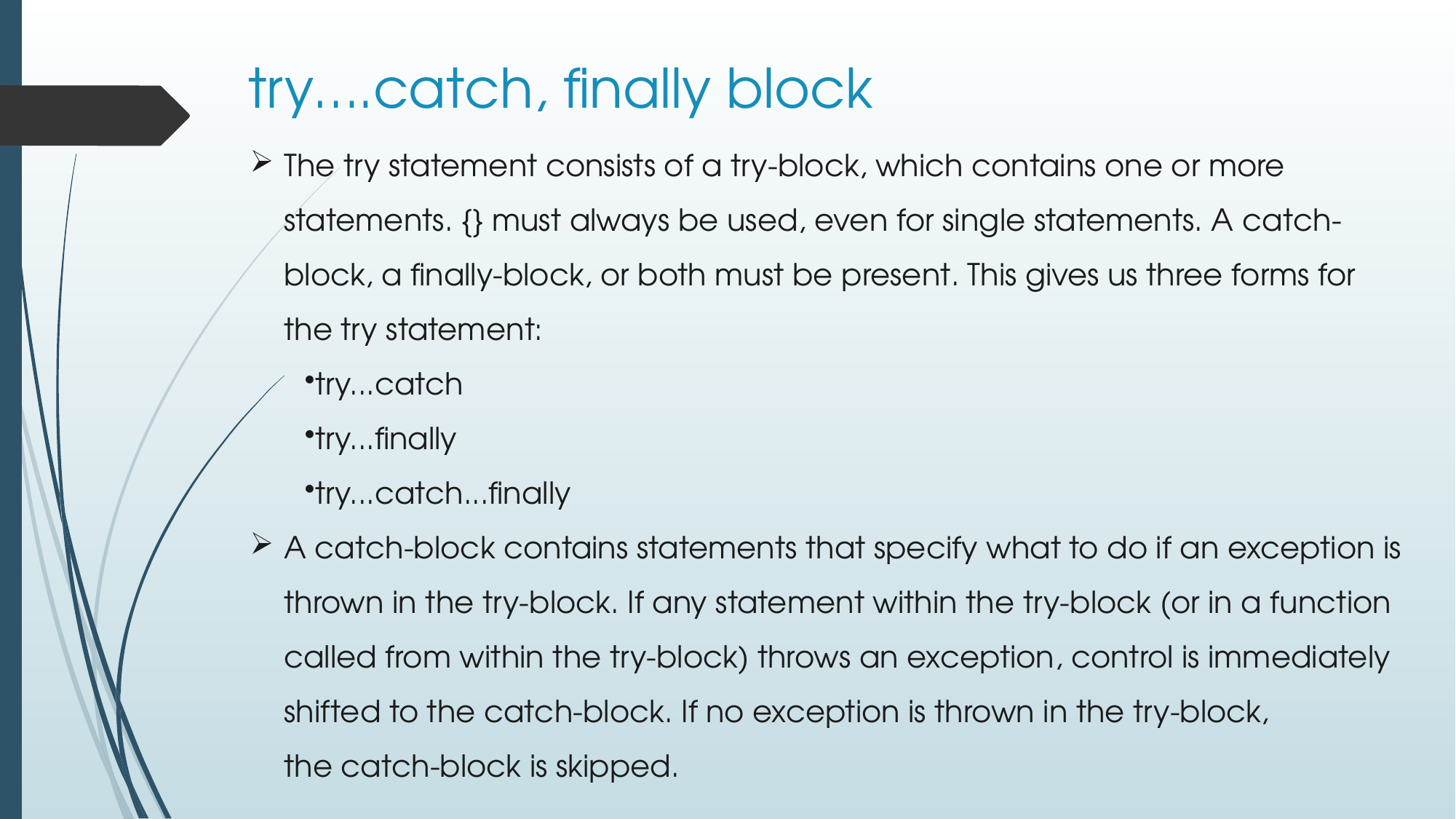

# try….catch, finally block
The try statement consists of a try-block, which contains one or more statements. {} must always be used, even for single statements. A catch-block, a finally-block, or both must be present. This gives us three forms for the try statement:
try...catch
try...finally
try...catch...finally
A catch-block contains statements that specify what to do if an exception is thrown in the try-block. If any statement within the try-block (or in a function called from within the try-block) throws an exception, control is immediately shifted to the catch-block. If no exception is thrown in the try-block, the catch-block is skipped.